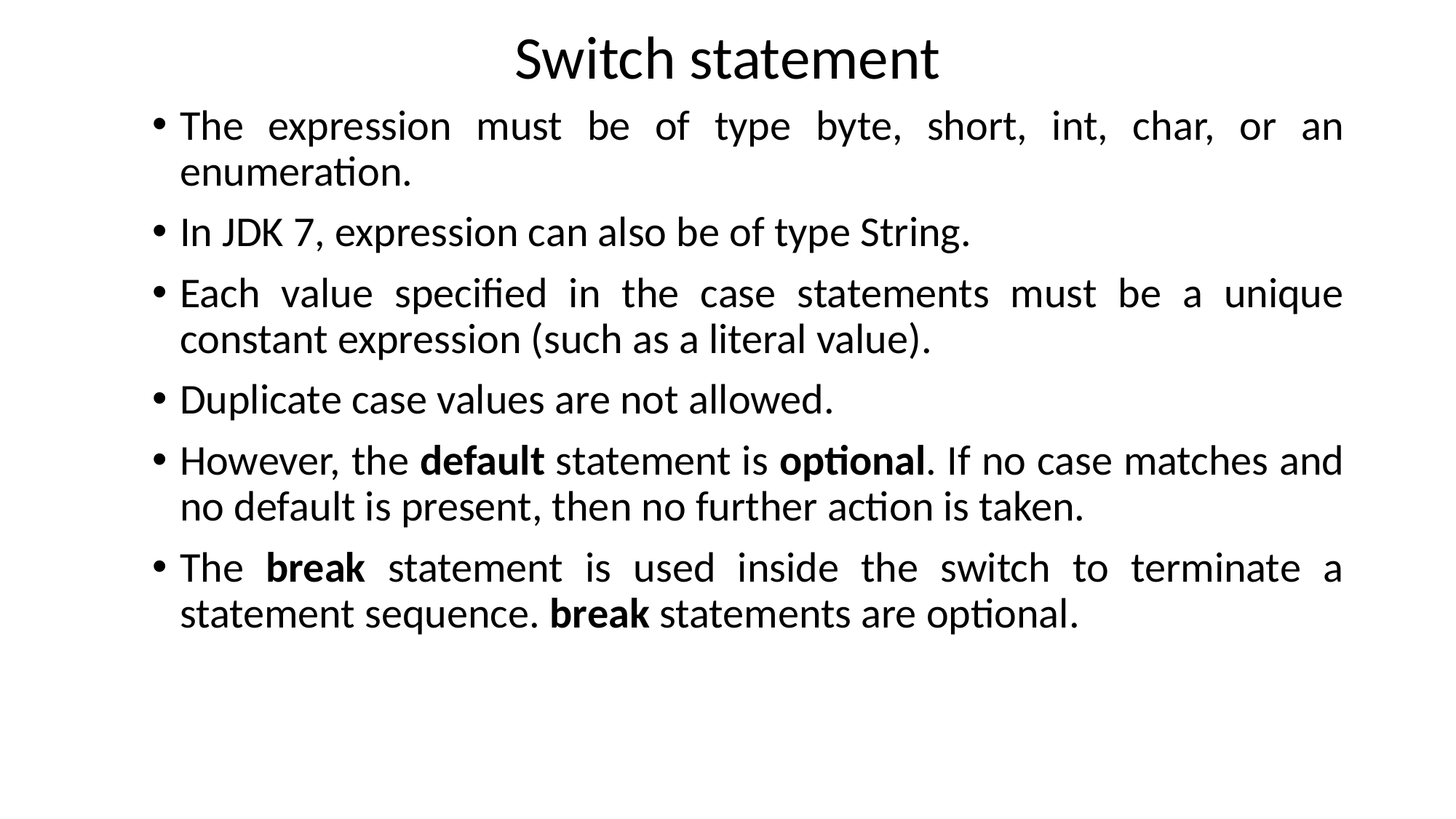

# Switch statement
The expression must be of type byte, short, int, char, or an enumeration.
In JDK 7, expression can also be of type String.
Each value specified in the case statements must be a unique constant expression (such as a literal value).
Duplicate case values are not allowed.
However, the default statement is optional. If no case matches and no default is present, then no further action is taken.
The break statement is used inside the switch to terminate a statement sequence. break statements are optional.